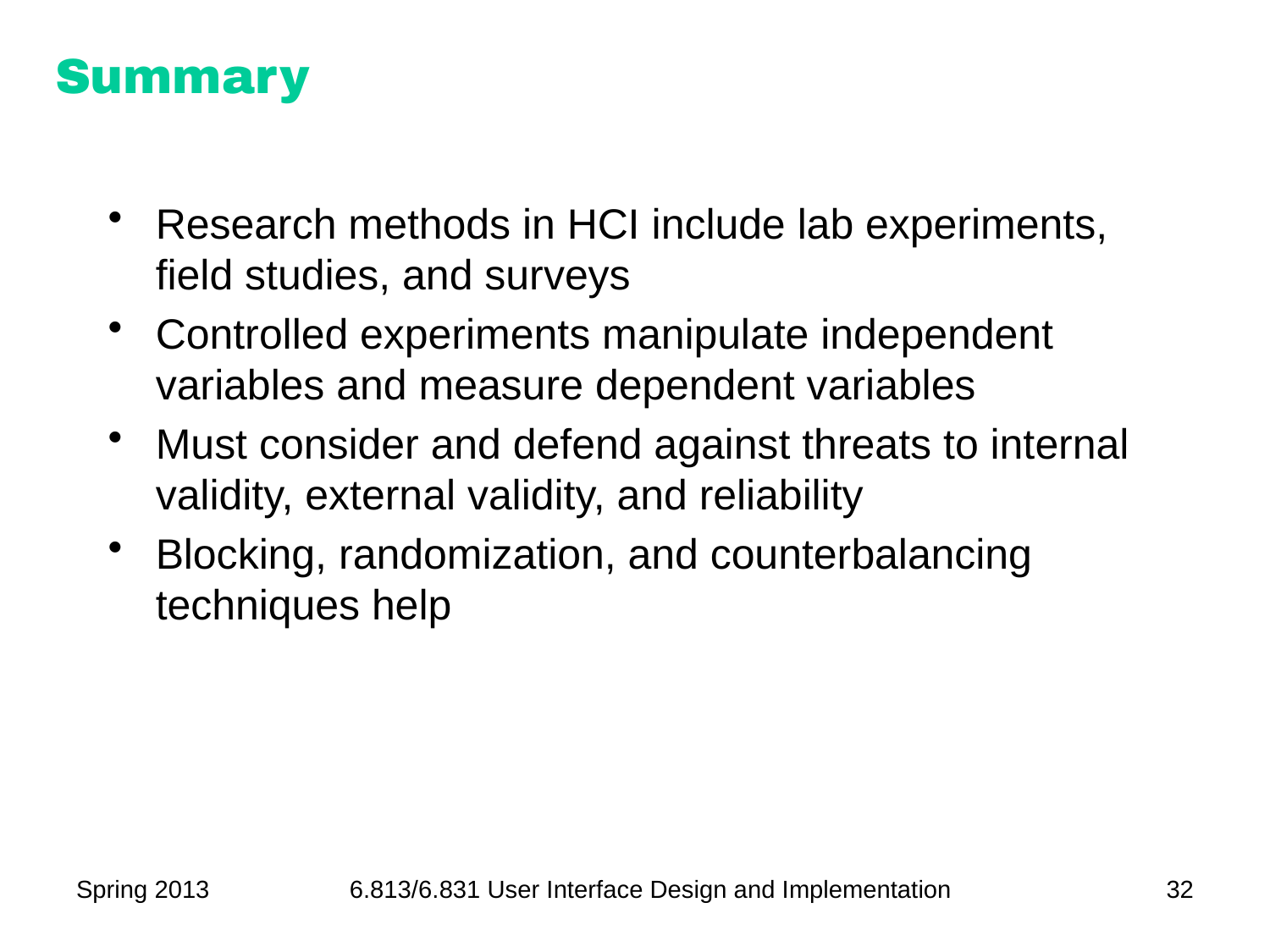

# Summary
Research methods in HCI include lab experiments, field studies, and surveys
Controlled experiments manipulate independent variables and measure dependent variables
Must consider and defend against threats to internal validity, external validity, and reliability
Blocking, randomization, and counterbalancing techniques help

Spring 2013
6.813/6.831 User Interface Design and Implementation
32